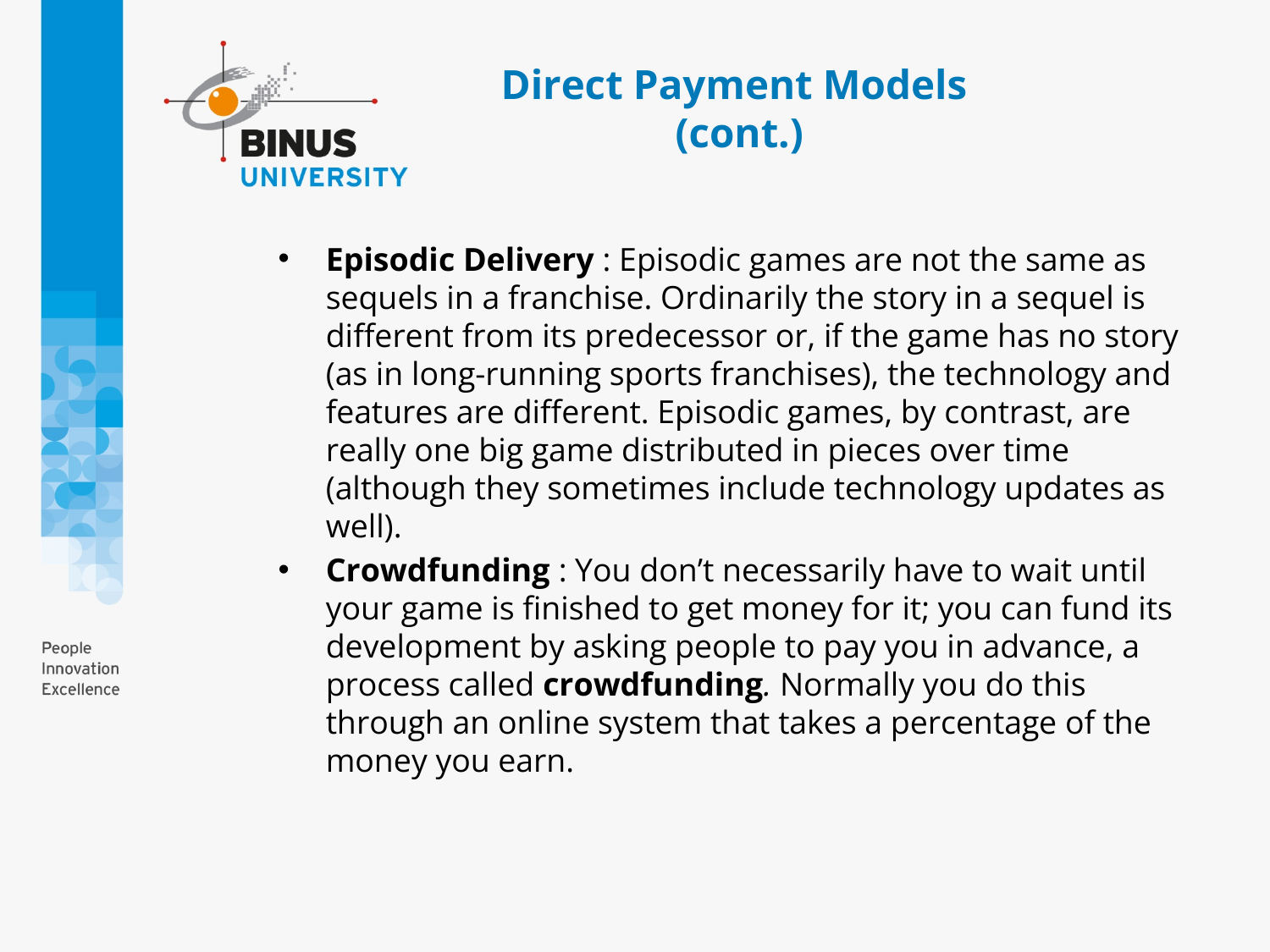

# Direct Payment Models (cont.)
Episodic Delivery : Episodic games are not the same as sequels in a franchise. Ordinarily the story in a sequel is different from its predecessor or, if the game has no story (as in long-running sports franchises), the technology and features are different. Episodic games, by contrast, are really one big game distributed in pieces over time (although they sometimes include technology updates as well).
Crowdfunding : You don’t necessarily have to wait until your game is finished to get money for it; you can fund its development by asking people to pay you in advance, a process called crowdfunding. Normally you do this through an online system that takes a percentage of the money you earn.